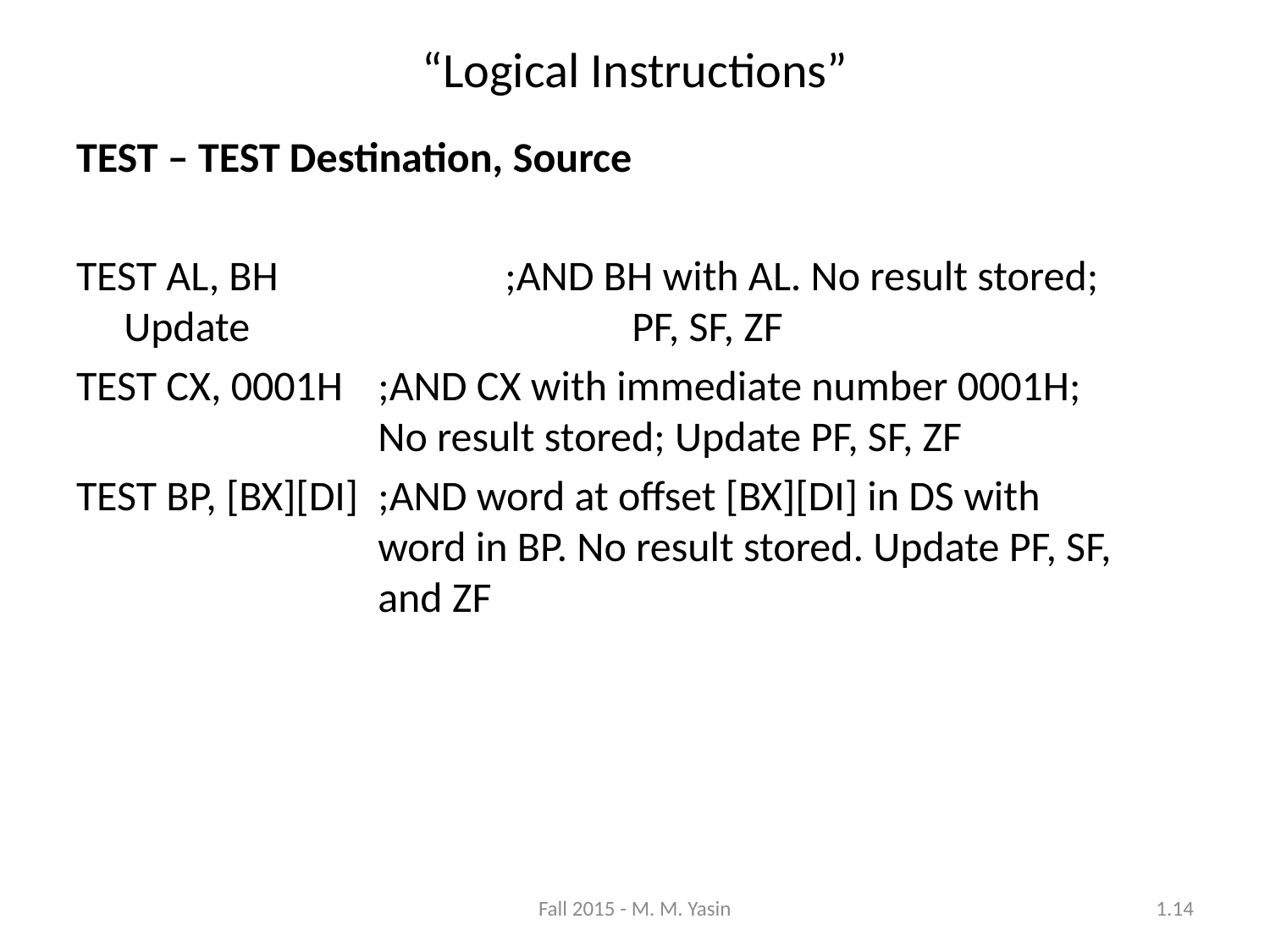

“Logical Instructions”

TEST – TEST Destination, Source

TEST AL, BH		;AND BH with AL. No result stored; Update 			PF, SF, ZF
TEST CX, 0001H	;AND CX with immediate number 0001H;			No result stored; Update PF, SF, ZF
TEST BP, [BX][DI]	;AND word at offset [BX][DI] in DS with 			word in BP. No result stored. Update PF, SF, 			and ZF
Fall 2015 - M. M. Yasin
1.14